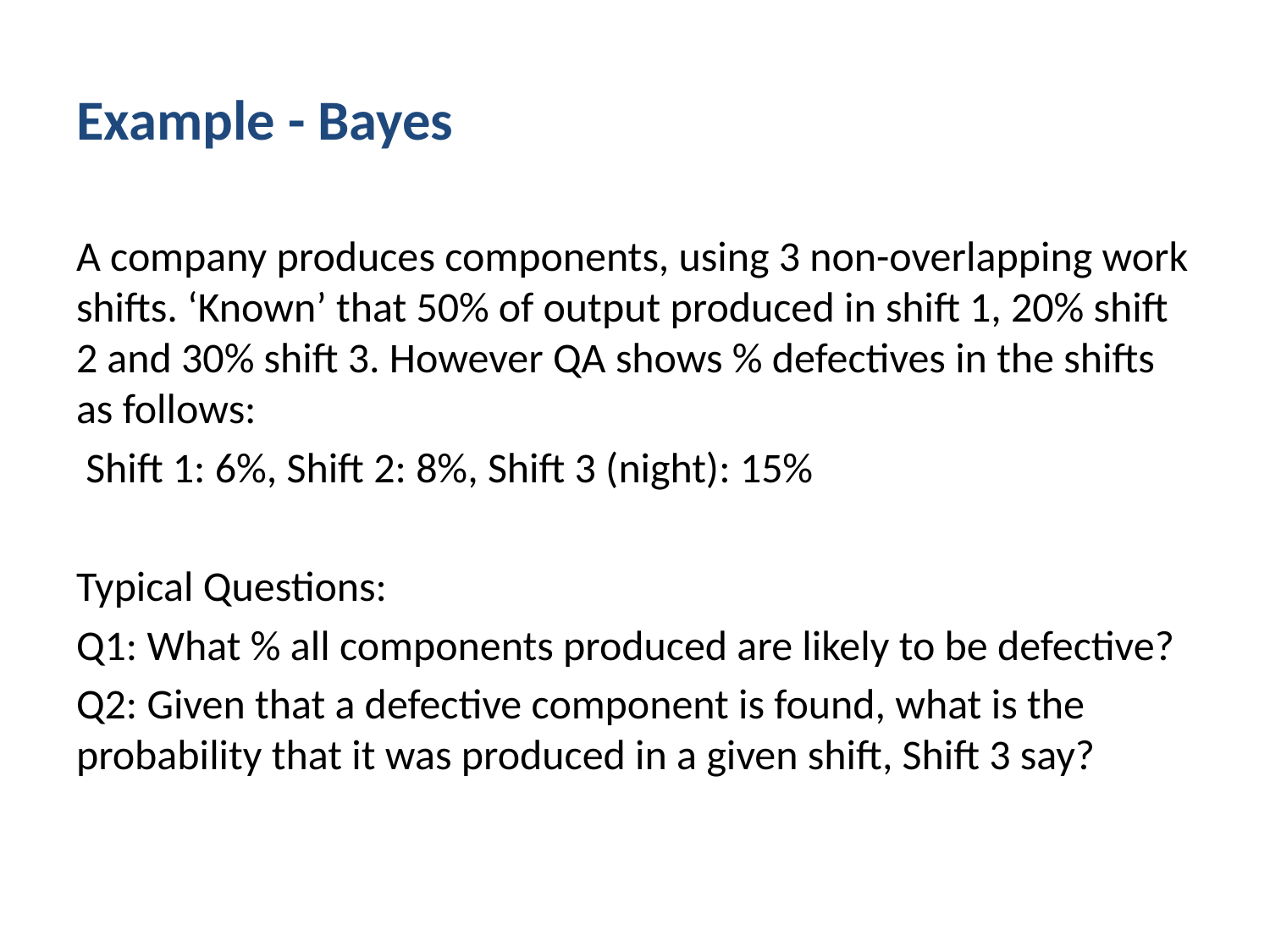

# Example - Bayes
A company produces components, using 3 non-overlapping work shifts. ‘Known’ that 50% of output produced in shift 1, 20% shift 2 and 30% shift 3. However QA shows % defectives in the shifts as follows:
 Shift 1: 6%, Shift 2: 8%, Shift 3 (night): 15%

Typical Questions:
Q1: What % all components produced are likely to be defective?
Q2: Given that a defective component is found, what is the probability that it was produced in a given shift, Shift 3 say?